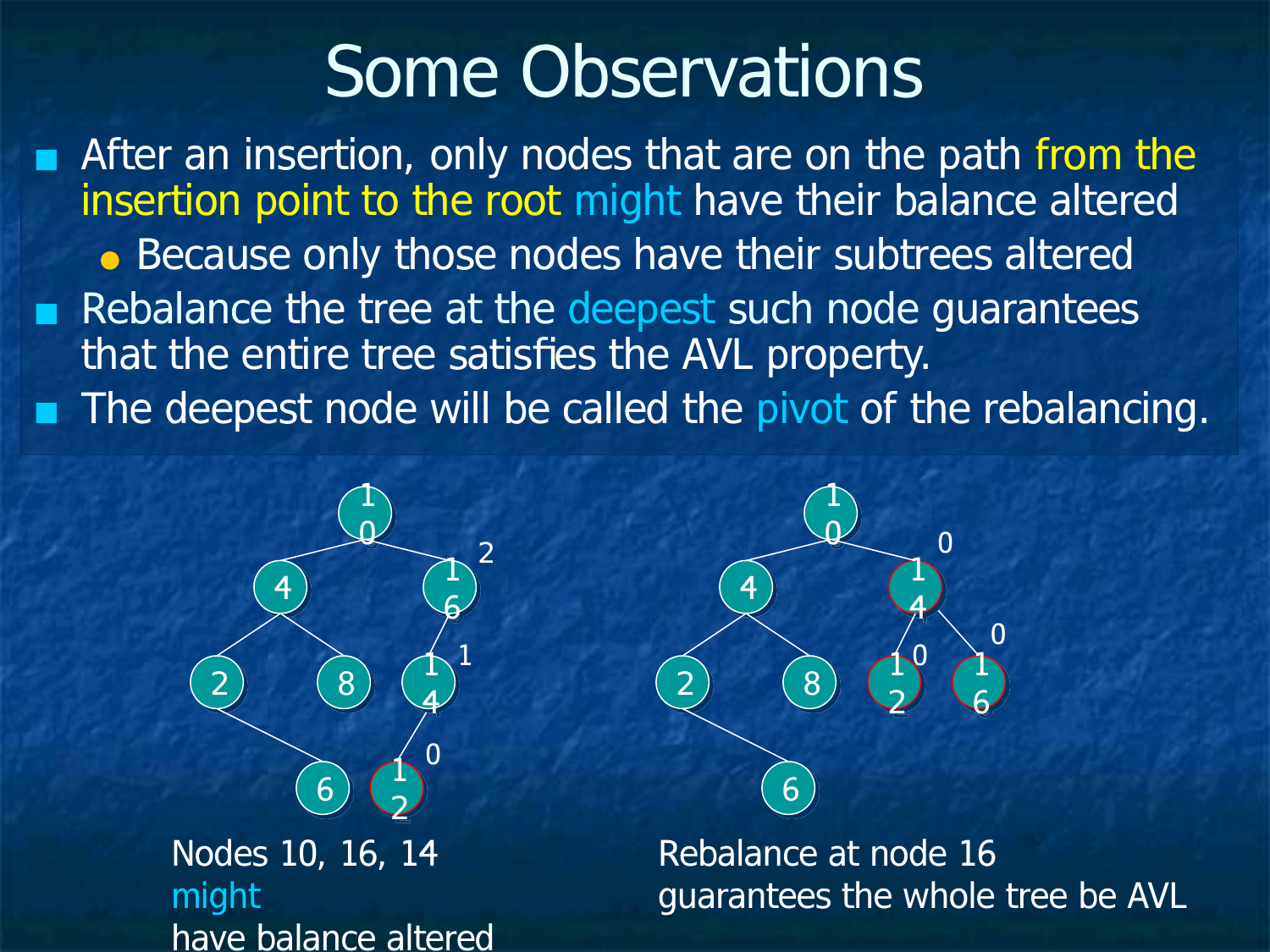

# Some Observations
After an insertion, only nodes that are on the path from the insertion point to the root might have their balance altered
Because only those nodes have their subtrees altered
Rebalance the tree at the deepest such node guarantees that the entire tree satisfies the AVL property.
The deepest node will be called the pivot of the rebalancing.
10
10
0
2
4
16
4
14
0
1
0
2
8
14
2
8
12
16
0
6
12
6
Nodes 10, 16, 14 might
have balance altered
Rebalance at node 16
guarantees the whole tree be AVL